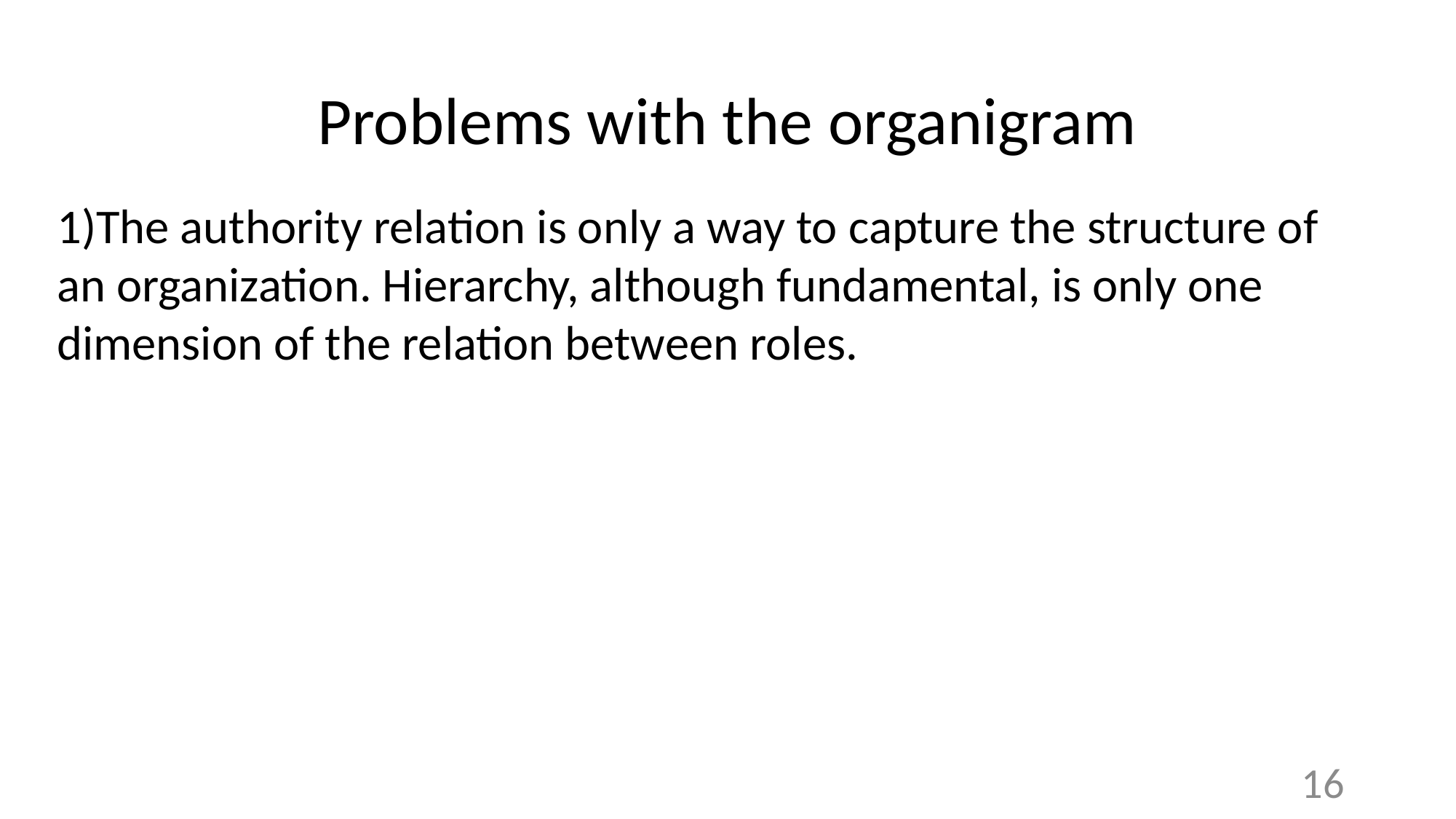

# Problems with the organigram
The authority relation is only a way to capture the structure of an organization. Hierarchy, although fundamental, is only one dimension of the relation between roles.

16